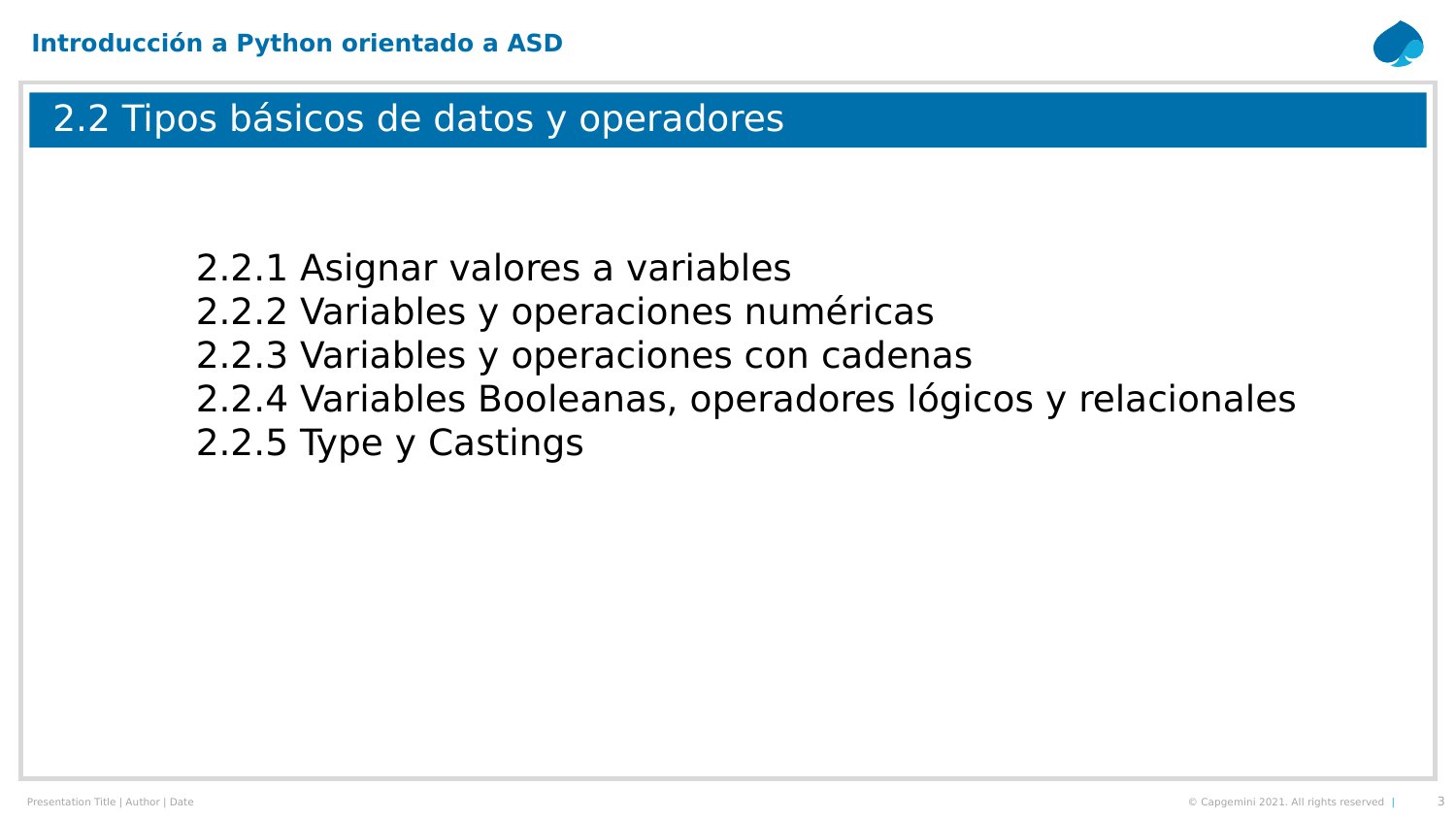

Introducción a Python orientado a ASD

# 2.2 Tipos básicos de datos y operadores
2.2.1 Asignar valores a variables
2.2.2 Variables y operaciones numéricas
2.2.3 Variables y operaciones con cadenas
2.2.4 Variables Booleanas, operadores lógicos y relacionales
2.2.5 Type y Castings